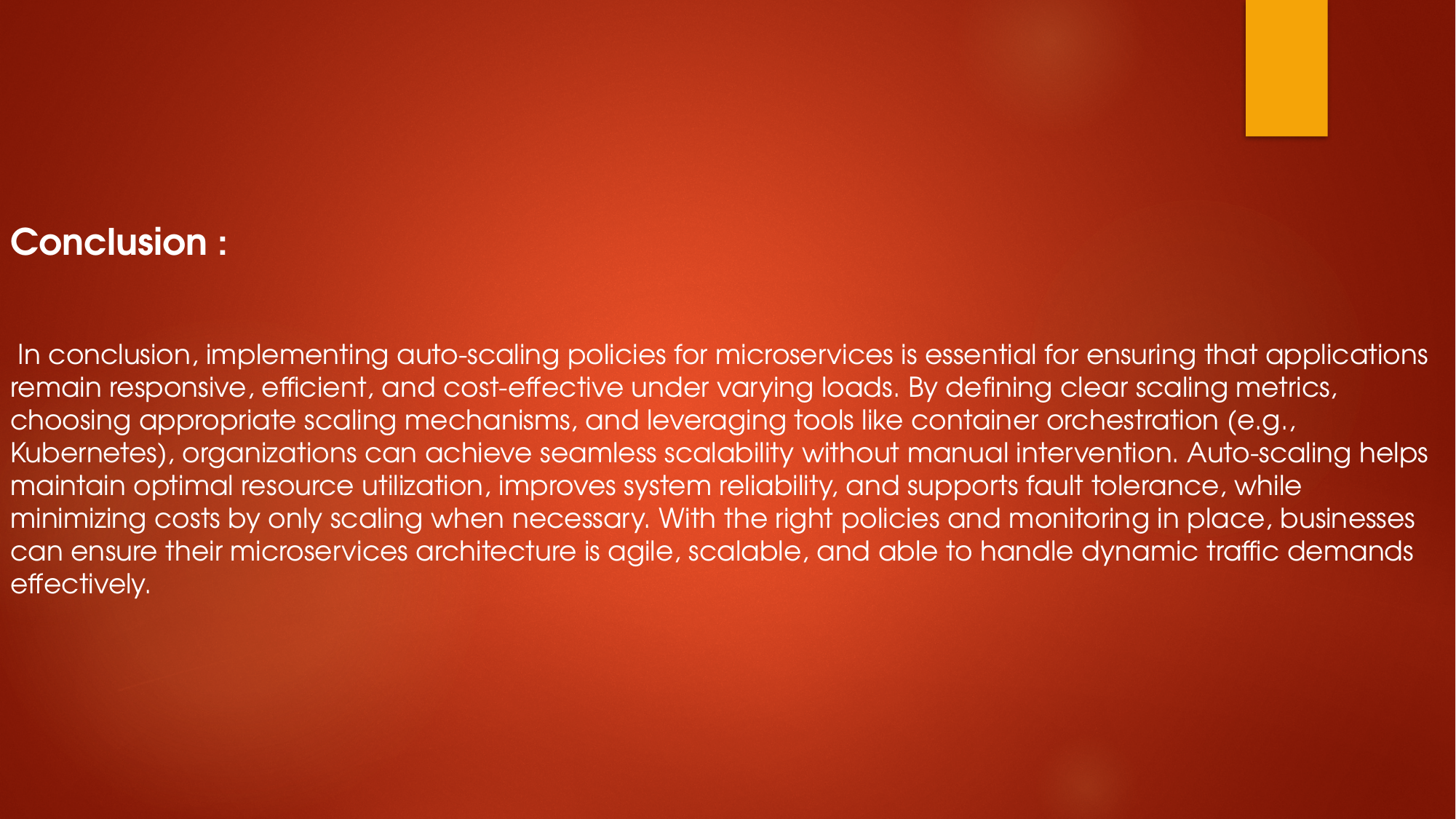

Conclusion :

 In conclusion, implementing auto-scaling policies for microservices is essential for ensuring that applications remain responsive, efficient, and cost-effective under varying loads. By defining clear scaling metrics, choosing appropriate scaling mechanisms, and leveraging tools like container orchestration (e.g., Kubernetes), organizations can achieve seamless scalability without manual intervention. Auto-scaling helps maintain optimal resource utilization, improves system reliability, and supports fault tolerance, while minimizing costs by only scaling when necessary. With the right policies and monitoring in place, businesses can ensure their microservices architecture is agile, scalable, and able to handle dynamic traffic demands effectively.